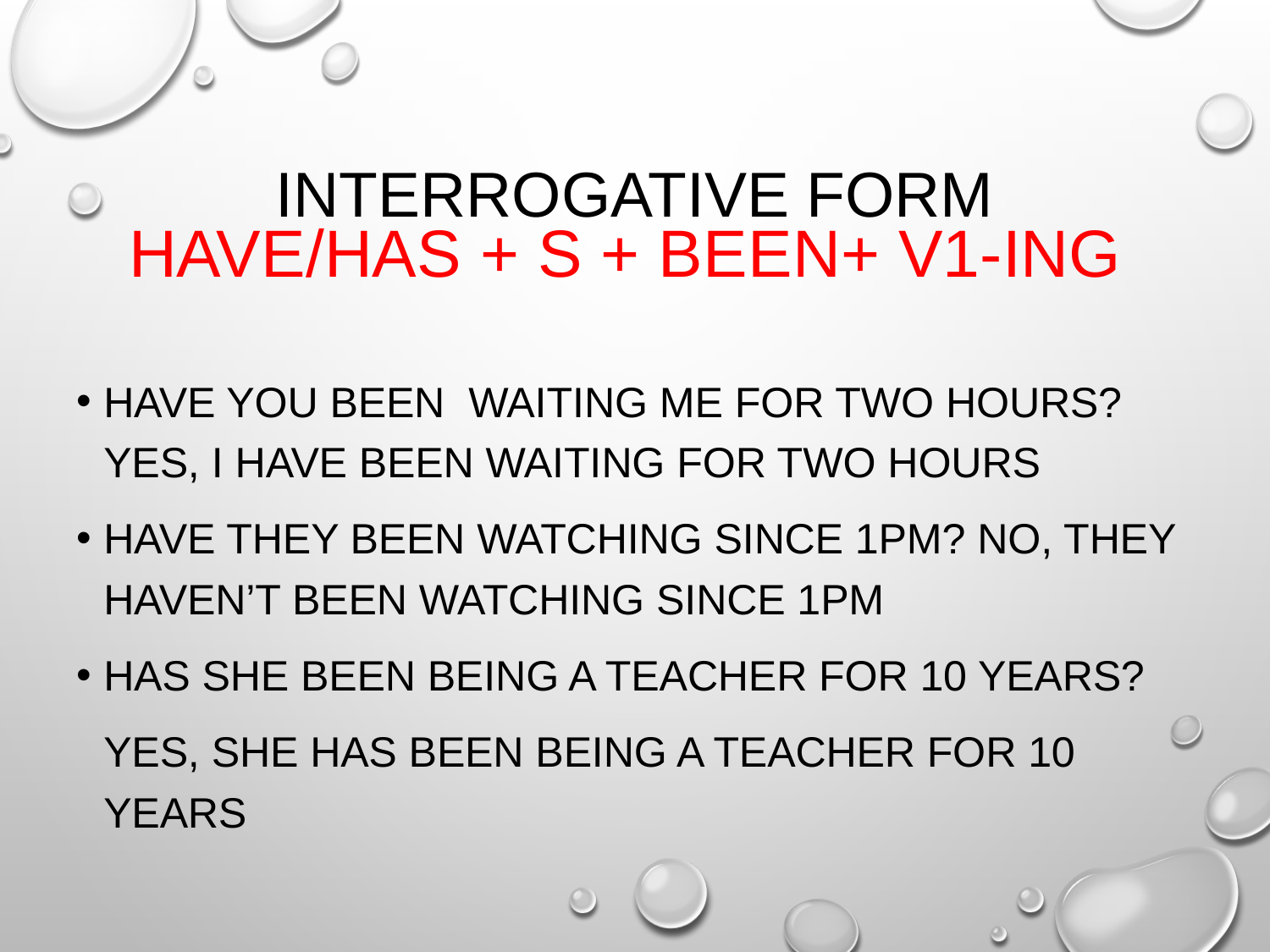

# Interrogative Form
Have/Has + S + Been+ V1-Ing

Have you been  waiting me for two hours? Yes, I have been waiting for two hours
Have they been watching since 1pm? No, They haven’t been watching since 1pm
Has she been being a teacher for 10 years?
	Yes, she has been being a teacher for 10 years